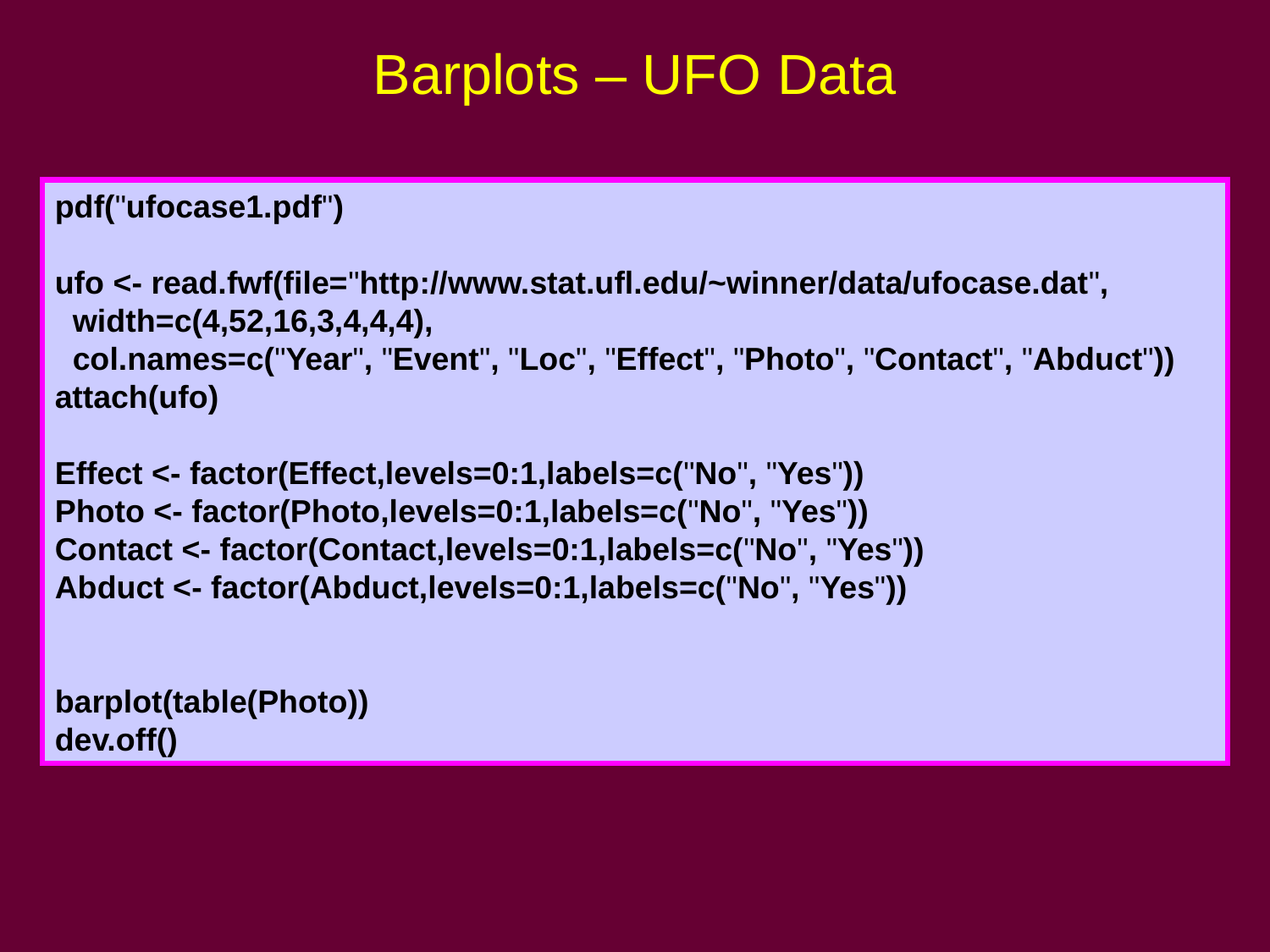

# Barplots – UFO Data
pdf("ufocase1.pdf")

ufo <- read.fwf(file="http://www.stat.ufl.edu/~winner/data/ufocase.dat",
  width=c(4,52,16,3,4,4,4),
  col.names=c("Year", "Event", "Loc", "Effect", "Photo", "Contact", "Abduct"))
attach(ufo)

Effect <- factor(Effect,levels=0:1,labels=c("No", "Yes"))
Photo <- factor(Photo,levels=0:1,labels=c("No", "Yes"))
Contact <- factor(Contact,levels=0:1,labels=c("No", "Yes"))
Abduct <- factor(Abduct,levels=0:1,labels=c("No", "Yes"))

barplot(table(Photo))
dev.off()